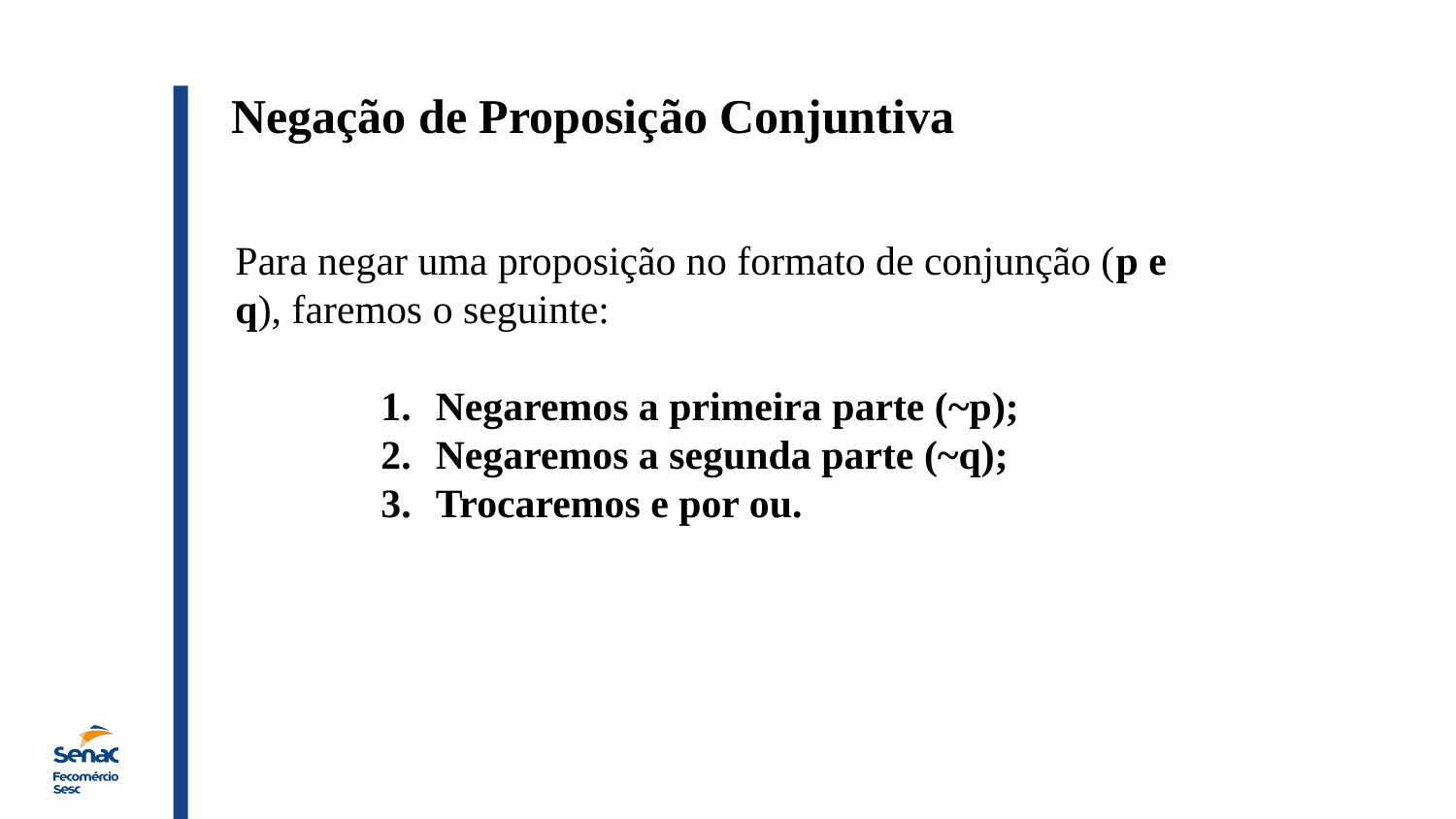

Negação de Proposição Conjuntiva
Para negar uma proposição no formato de conjunção (p e q), faremos o seguinte:

Negaremos a primeira parte (~p);
Negaremos a segunda parte (~q);
Trocaremos e por ou.